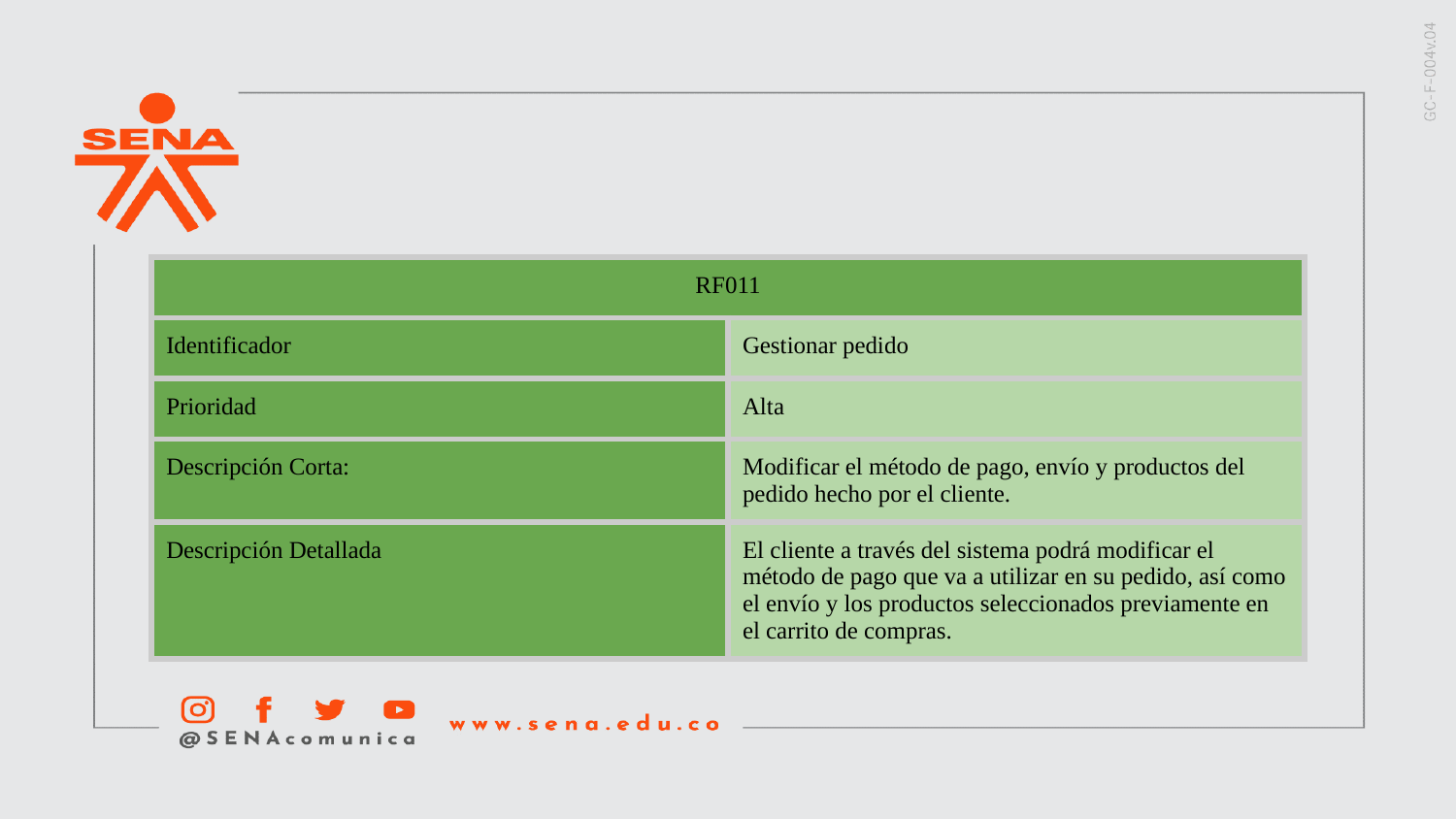

| RF011 |  |
| --- | --- |
| Identificador | Gestionar pedido |
| Prioridad | Alta |
| Descripción Corta: | Modificar el método de pago, envío y productos del pedido hecho por el cliente. |
| Descripción Detallada | El cliente a través del sistema podrá modificar el método de pago que va a utilizar en su pedido, así como el envío y los productos seleccionados previamente en el carrito de compras. |